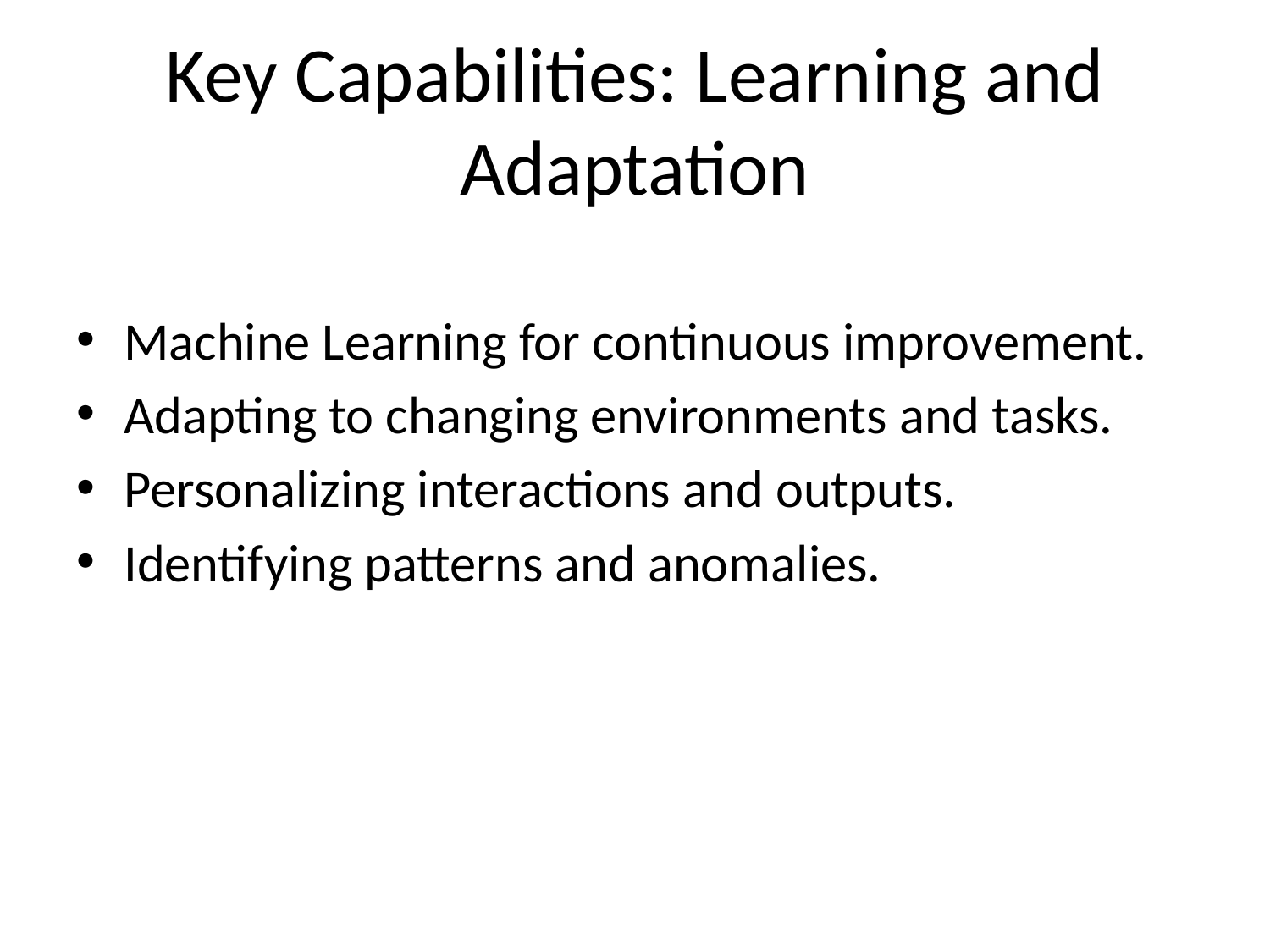

# Key Capabilities: Learning and Adaptation

Machine Learning for continuous improvement.
Adapting to changing environments and tasks.
Personalizing interactions and outputs.
Identifying patterns and anomalies.